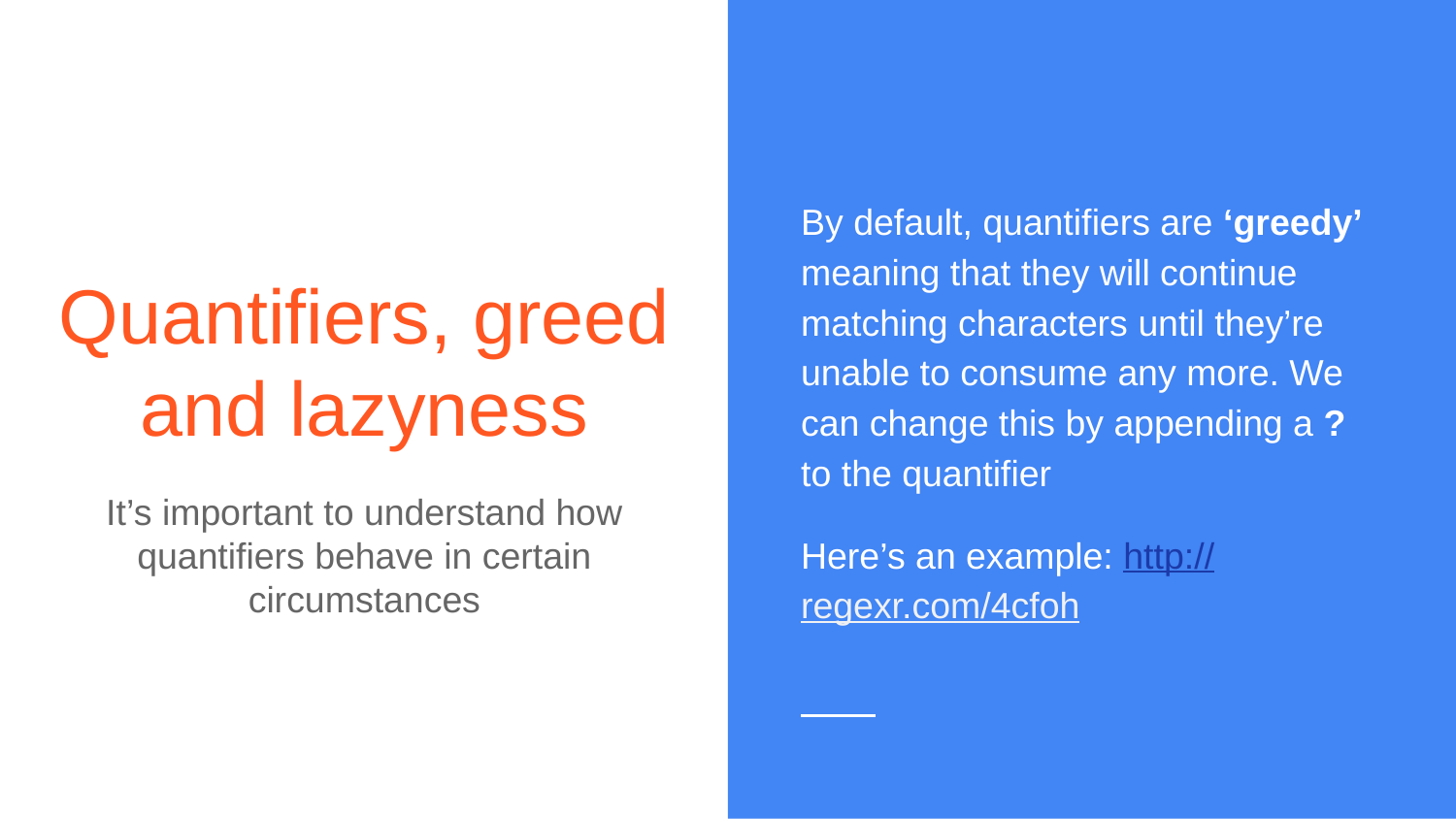

By default, quantifiers are ‘greedy’ meaning that they will continue matching characters until they’re unable to consume any more. We can change this by appending a ? to the quantifier
Here’s an example: http://regexr.com/4cfoh
# Quantifiers, greed and lazyness
It’s important to understand how quantifiers behave in certain circumstances